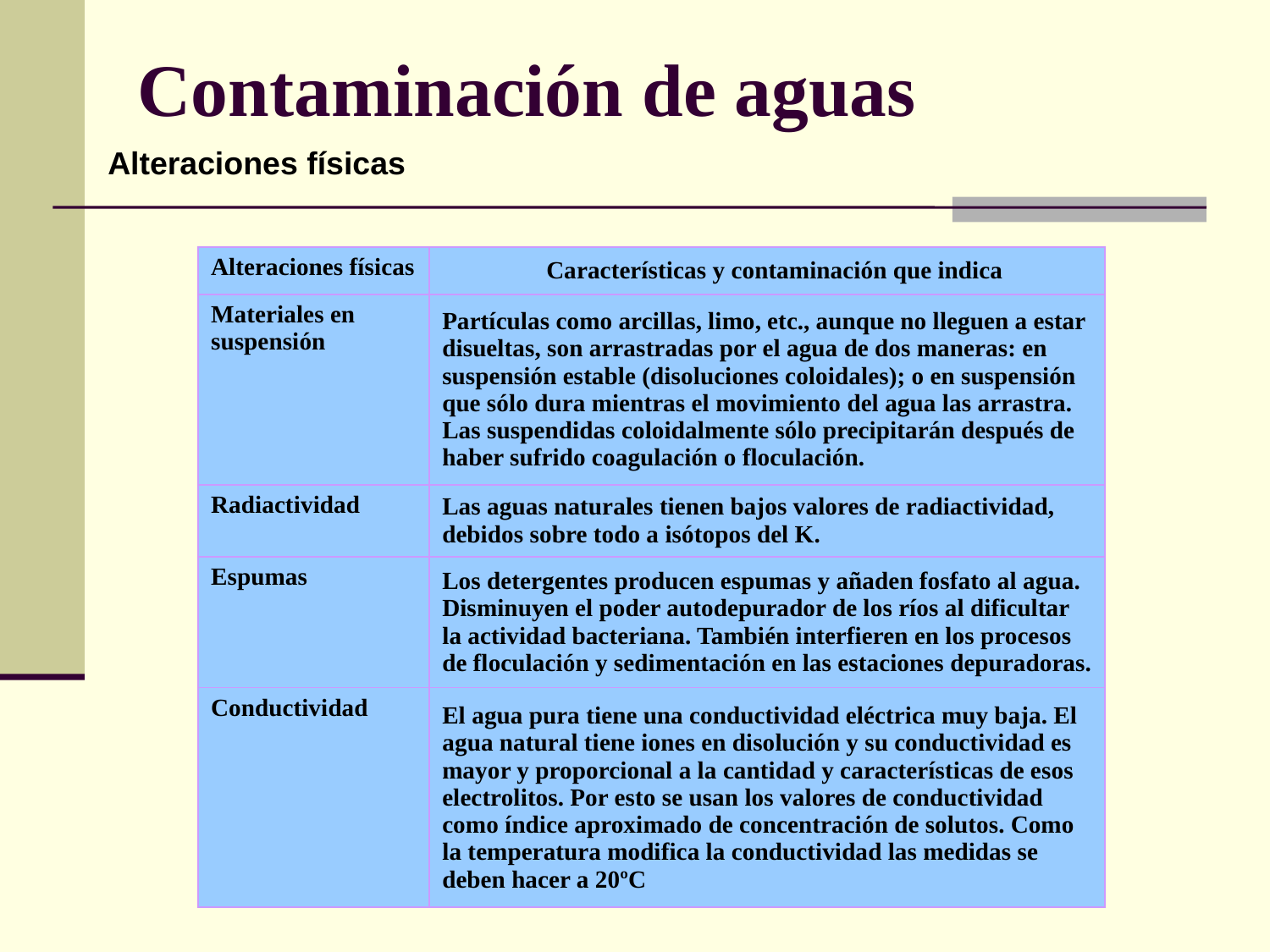

# Contaminación de aguas

Alteraciones físicas
| Alteraciones físicas | Características y contaminación que indica |
| --- | --- |
| Materiales en suspensión | Partículas como arcillas, limo, etc., aunque no lleguen a estar disueltas, son arrastradas por el agua de dos maneras: en suspensión estable (disoluciones coloidales); o en suspensión que sólo dura mientras el movimiento del agua las arrastra. Las suspendidas coloidalmente sólo precipitarán después de haber sufrido coagulación o floculación. |
| Radiactividad | Las aguas naturales tienen bajos valores de radiactividad, debidos sobre todo a isótopos del K. |
| Espumas | Los detergentes producen espumas y añaden fosfato al agua. Disminuyen el poder autodepurador de los ríos al dificultar la actividad bacteriana. También interfieren en los procesos de floculación y sedimentación en las estaciones depuradoras. |
| Conductividad | El agua pura tiene una conductividad eléctrica muy baja. El agua natural tiene iones en disolución y su conductividad es mayor y proporcional a la cantidad y características de esos electrolitos. Por esto se usan los valores de conductividad como índice aproximado de concentración de solutos. Como la temperatura modifica la conductividad las medidas se deben hacer a 20ºC |